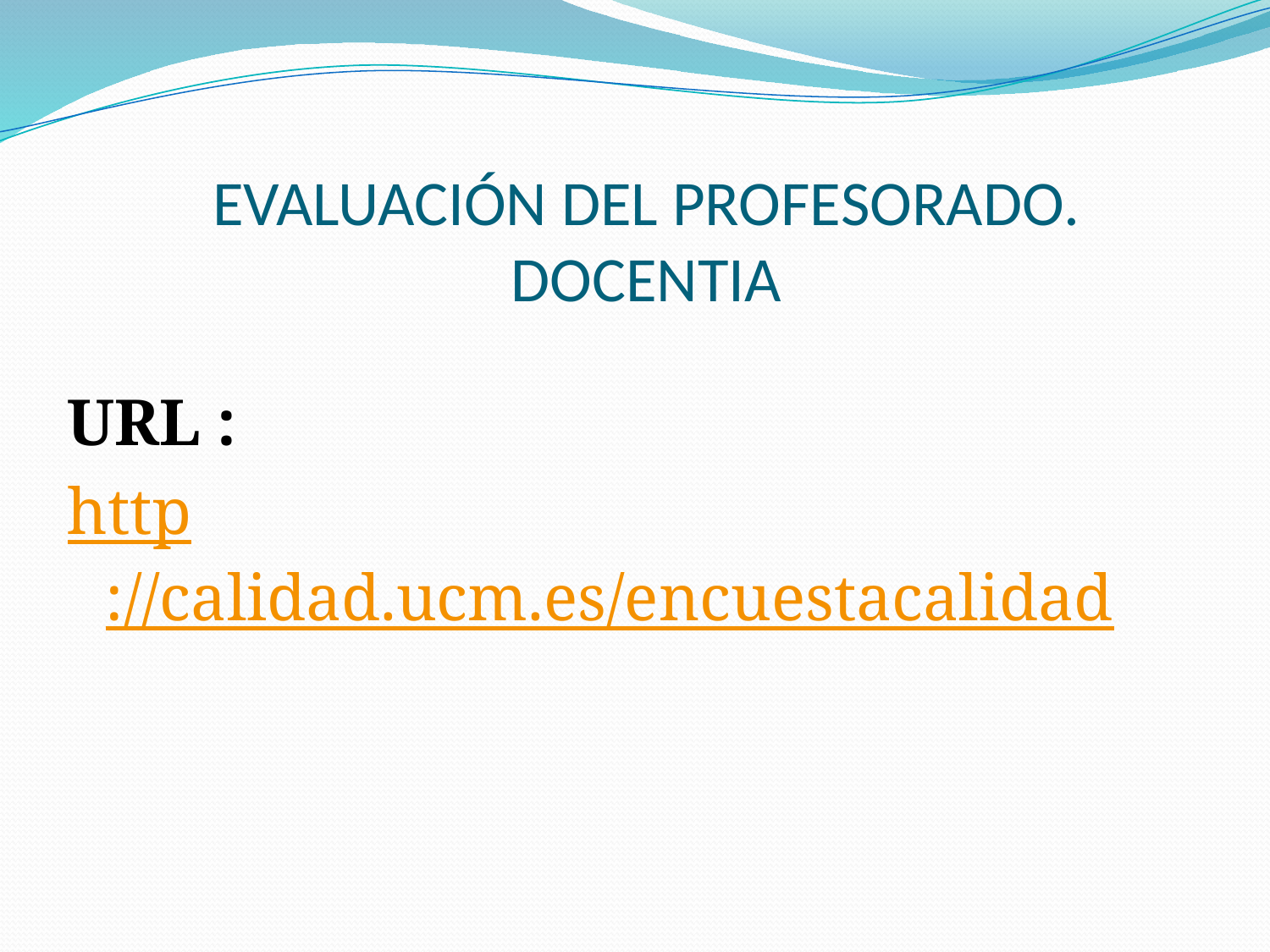

# EVALUACIÓN DEL PROFESORADO. DOCENTIA
URL :
http://calidad.ucm.es/encuestacalidad